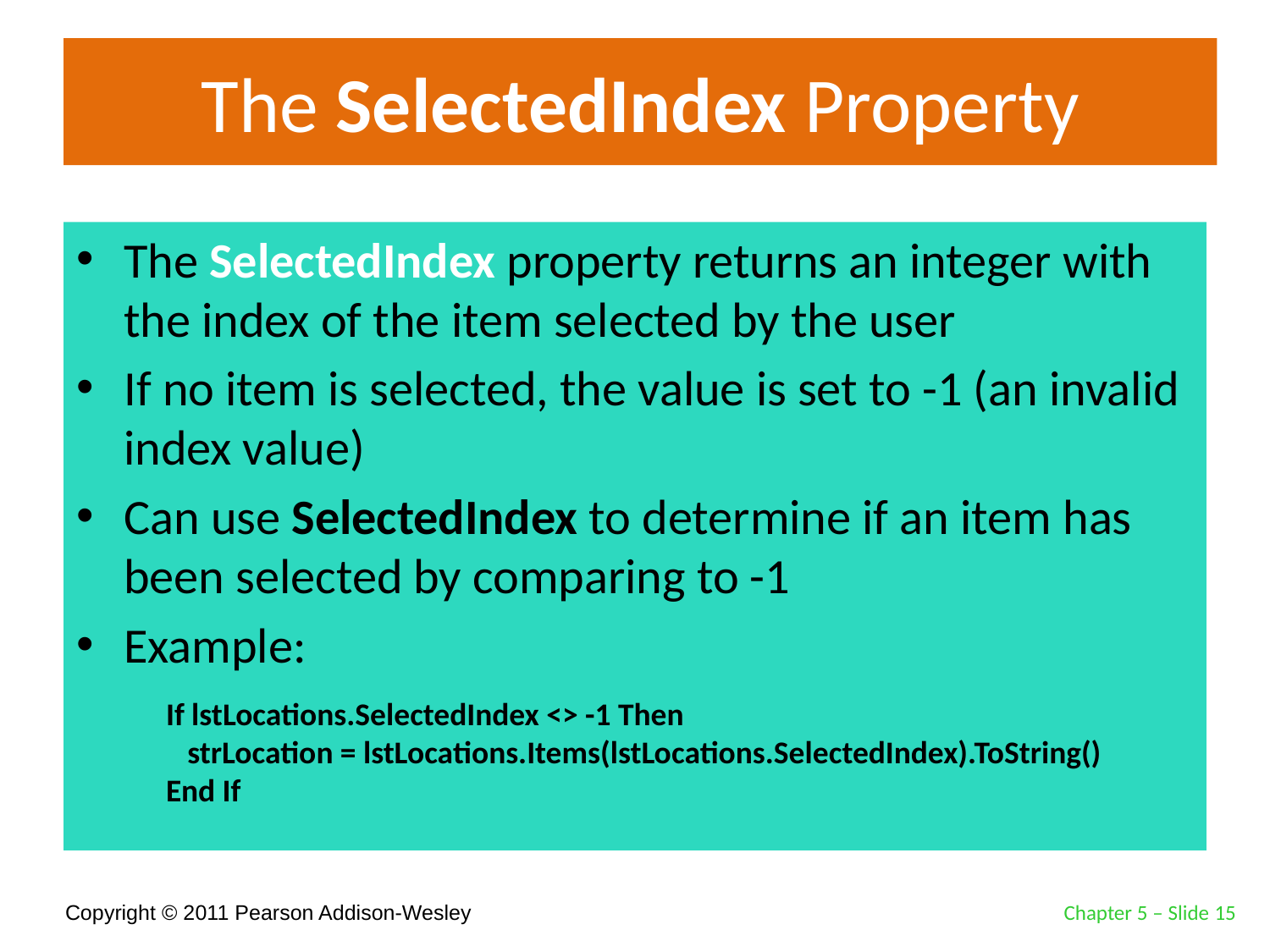

# The SelectedIndex Property
The SelectedIndex property returns an integer with the index of the item selected by the user
If no item is selected, the value is set to -1 (an invalid index value)
Can use SelectedIndex to determine if an item has been selected by comparing to -1
Example:

If lstLocations.SelectedIndex <> -1 Then
   strLocation = lstLocations.Items(lstLocations.SelectedIndex).ToString()
End If
Chapter 5 – Slide 15